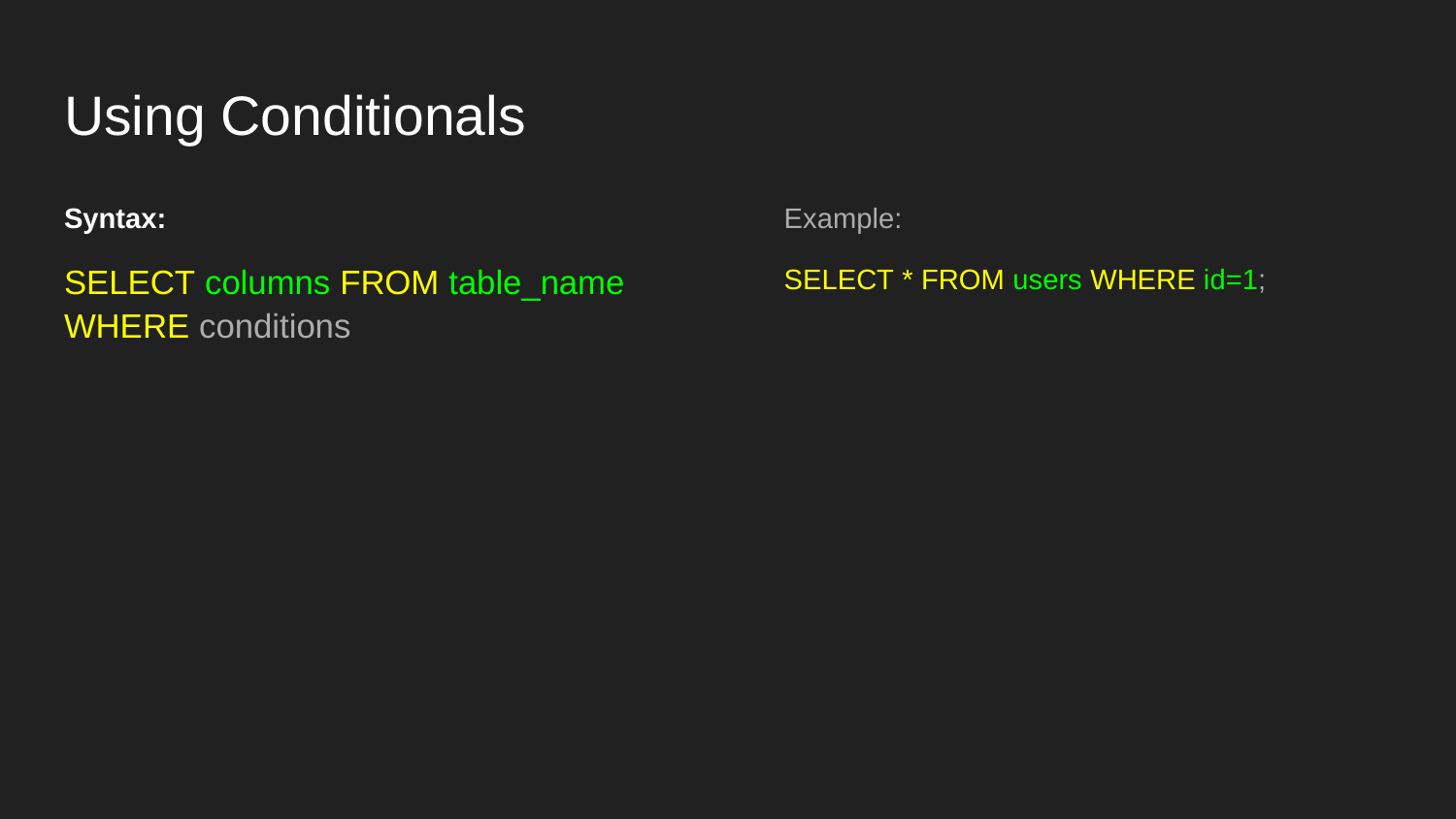

# Using Conditionals
Syntax:
SELECT columns FROM table_name WHERE conditions

Example:
SELECT * FROM users WHERE id=1;